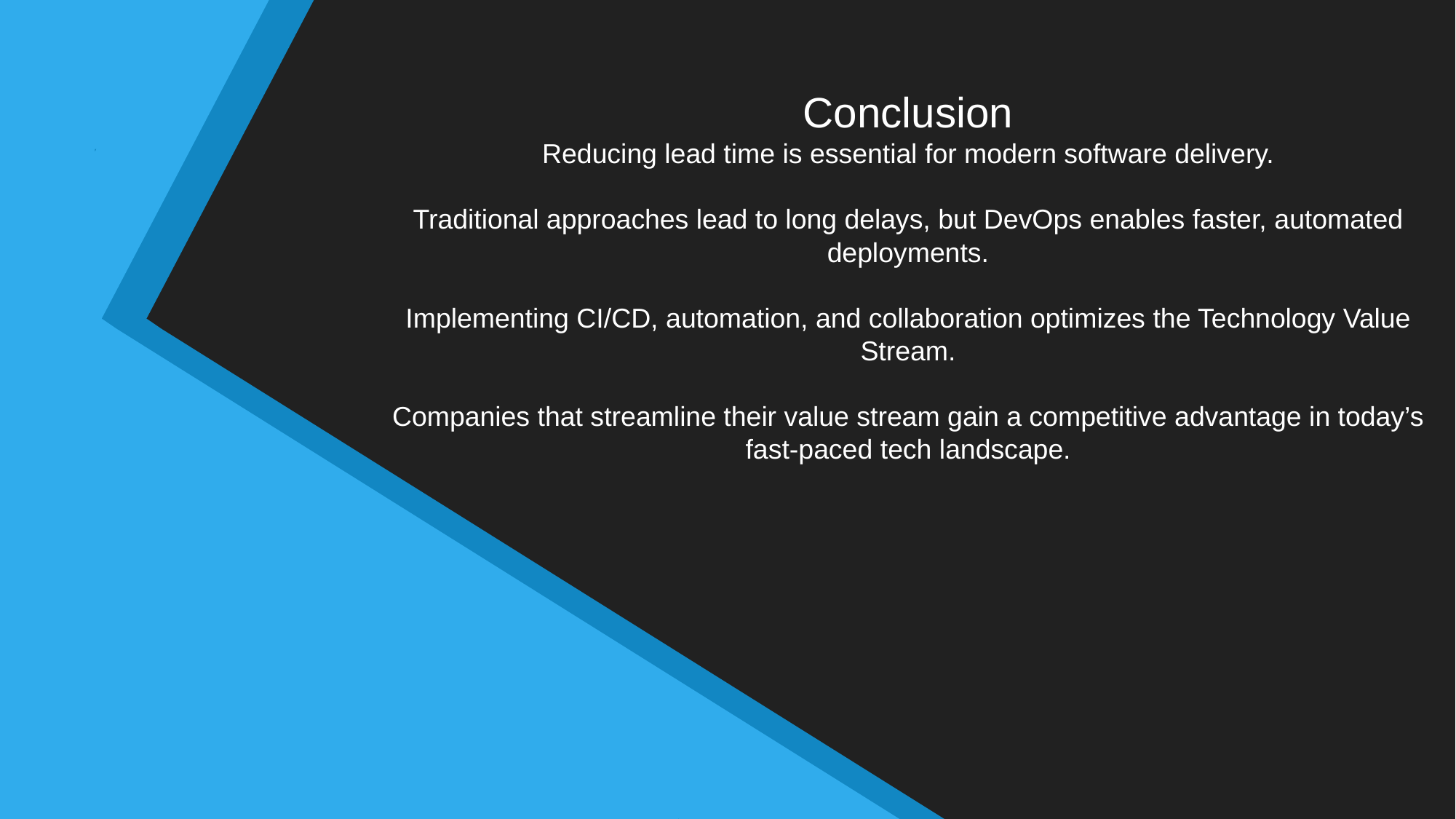

# Conclusion Reducing lead time is essential for modern software delivery. Traditional approaches lead to long delays, but DevOps enables faster, automated deployments. Implementing CI/CD, automation, and collaboration optimizes the Technology Value Stream. Companies that streamline their value stream gain a competitive advantage in today’s fast-paced tech landscape.